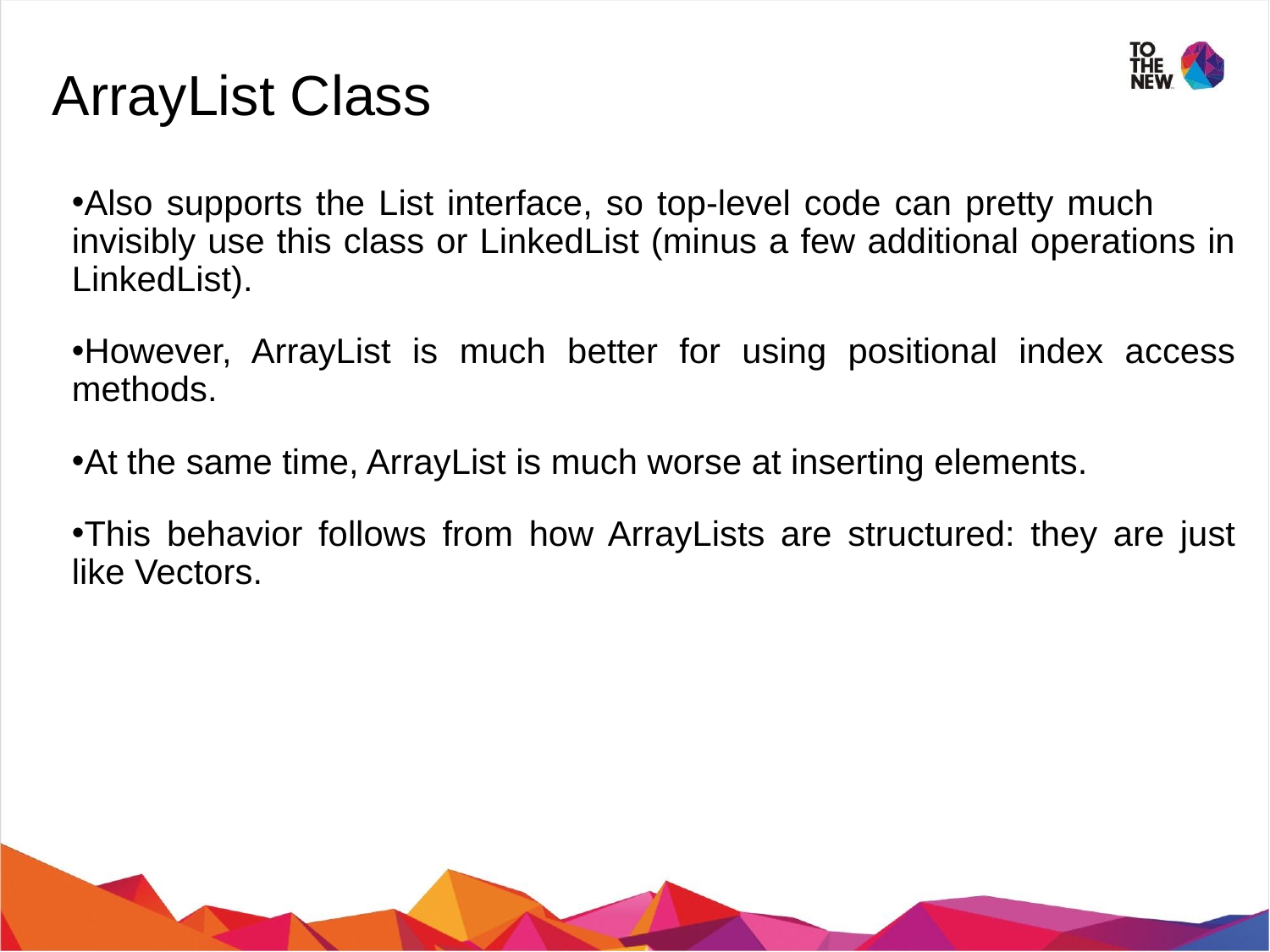

ArrayList Class
Also supports the List interface, so top-level code can pretty much       invisibly use this class or LinkedList (minus a few additional operations in LinkedList).

However, ArrayList is much better for using positional index access methods.

At the same time, ArrayList is much worse at inserting elements.

This behavior follows from how ArrayLists are structured: they are just like Vectors.